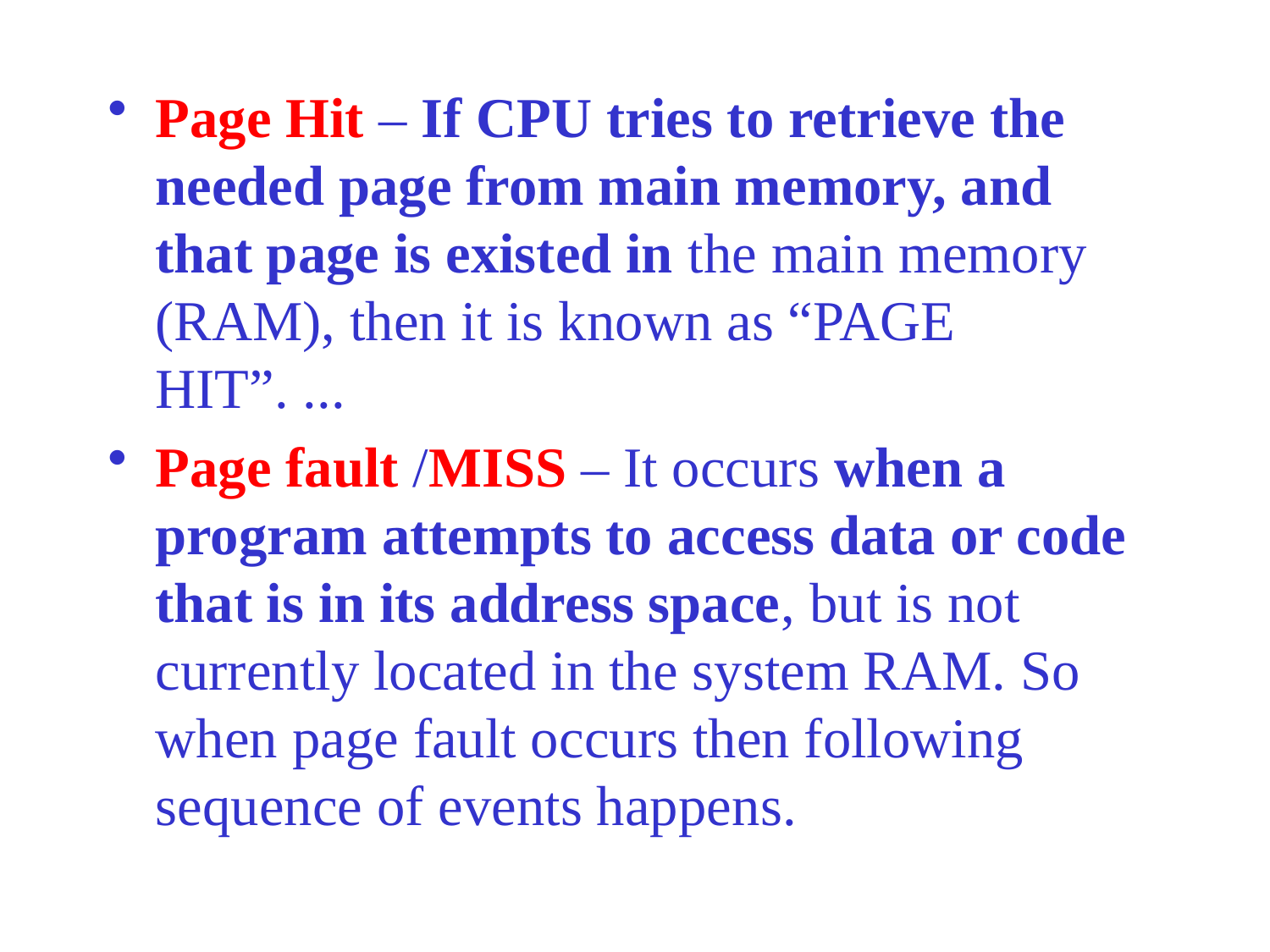

Page Hit – If CPU tries to retrieve the needed page from main memory, and that page is existed in the main memory (RAM), then it is known as “PAGE HIT”. ...
Page fault /MISS – It occurs when a program attempts to access data or code that is in its address space, but is not currently located in the system RAM. So when page fault occurs then following sequence of events happens.